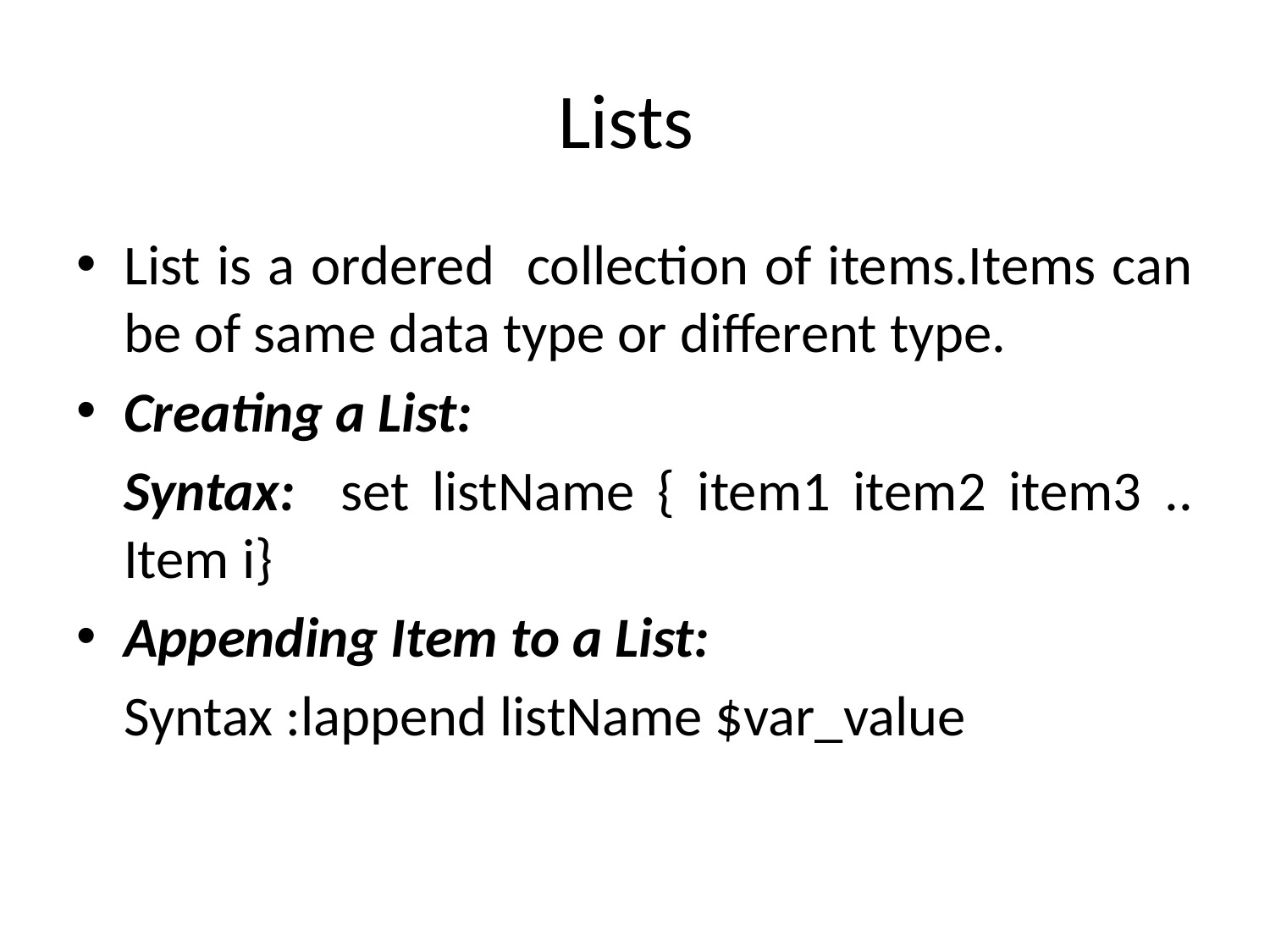

# Lists
List is a ordered  collection of items.Items can be of same data type or different type.
Creating a List:
	Syntax:  set listName { item1 item2 item3 .. Item i}
Appending Item to a List:
	Syntax :lappend listName $var_value